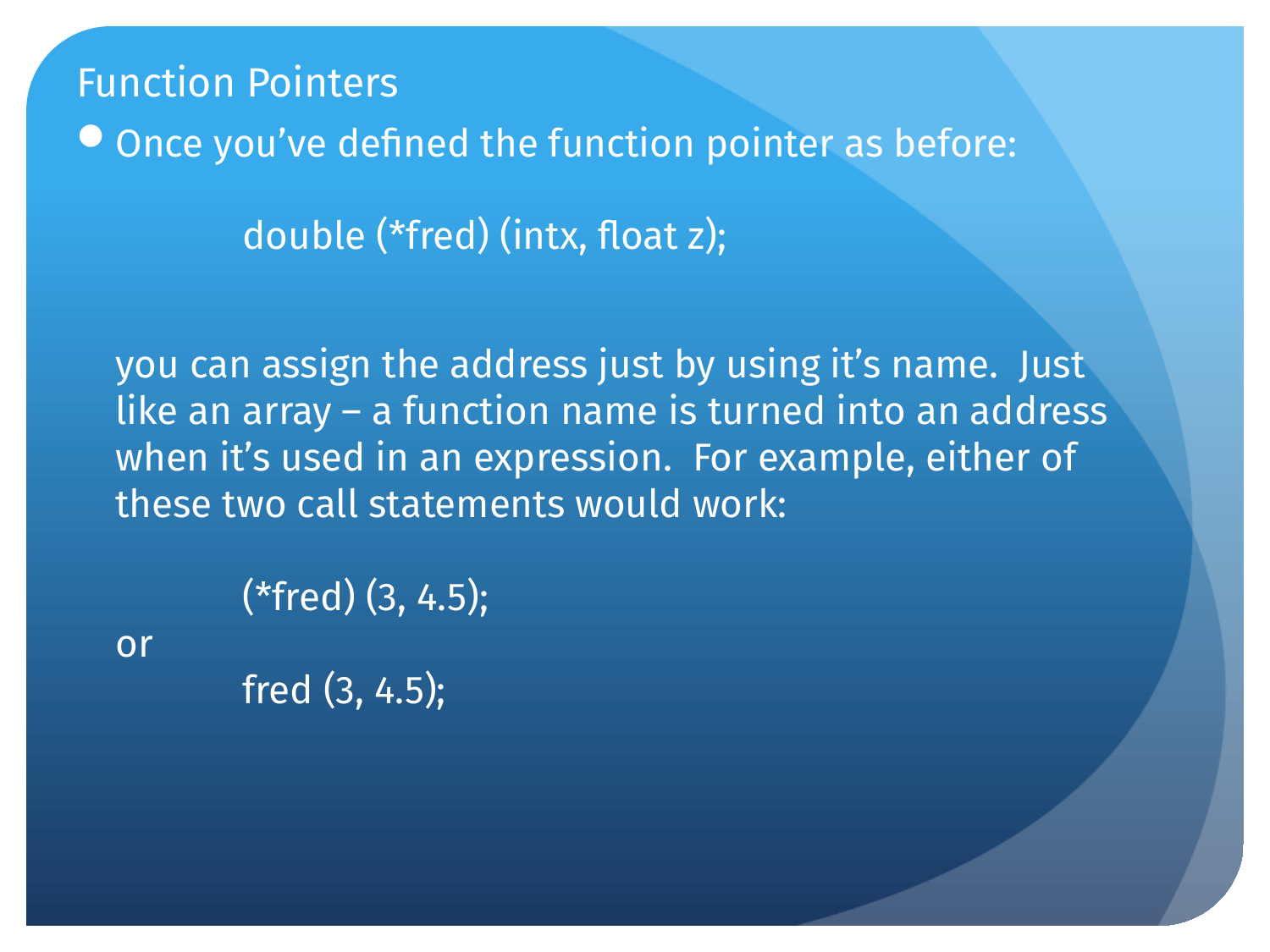

# Function Pointers
Once you’ve defined the function pointer as before:
	double (*fred) (intx, float z);
	you can assign the address just by using it’s name.  Just like an array – a function name is turned into an address when it’s used in an expression.  For example, either of these two call statements would work:
	(*fred) (3, 4.5);
or
	fred (3, 4.5);